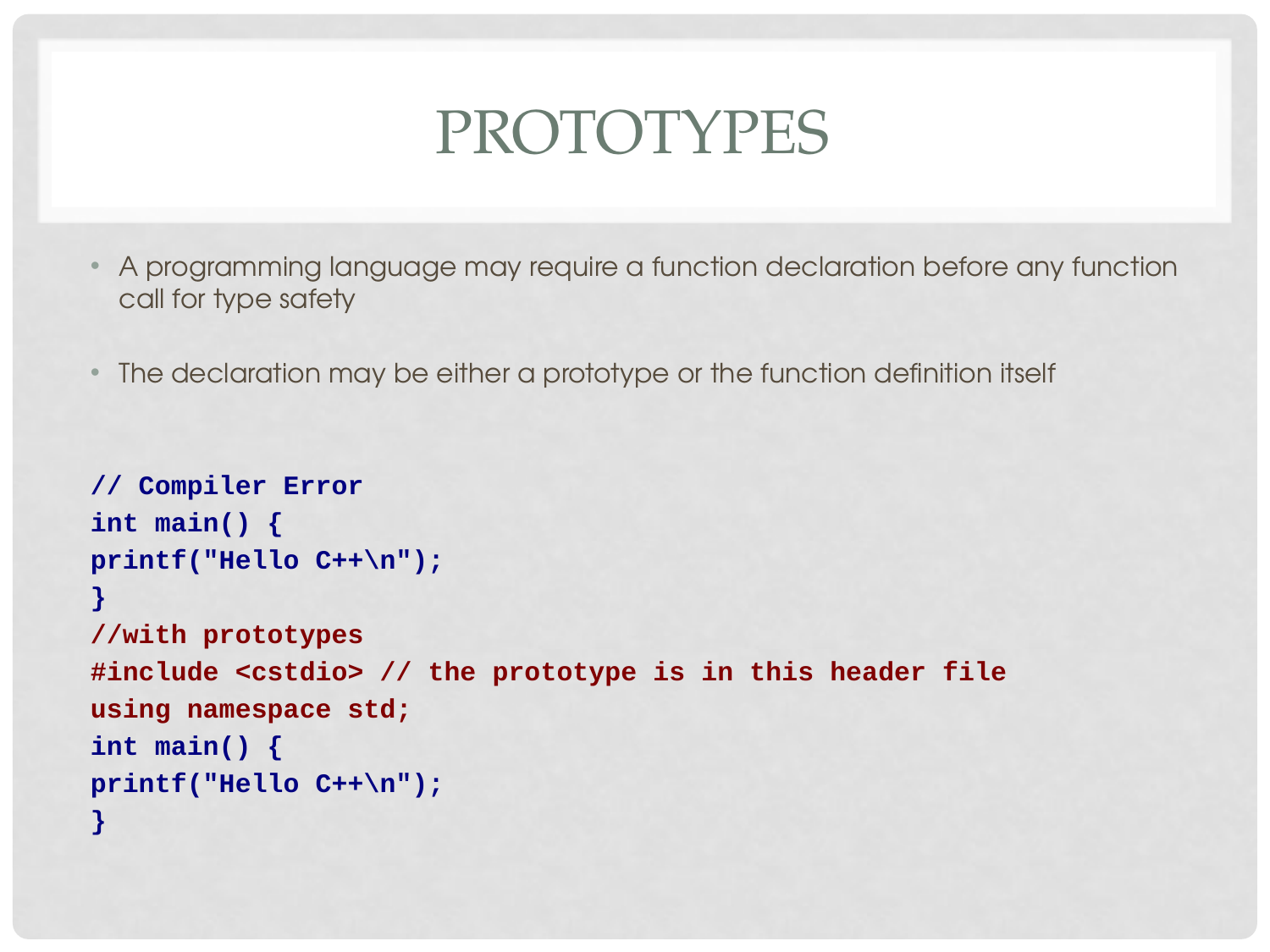

# prototypes
A programming language may require a function declaration before any function call for type safety

The declaration may be either a prototype or the function definition itself

// Compiler Error
int main() {
printf("Hello C++\n");
}
//with prototypes
#include <cstdio> // the prototype is in this header file
using namespace std;
int main() {
printf("Hello C++\n");
}